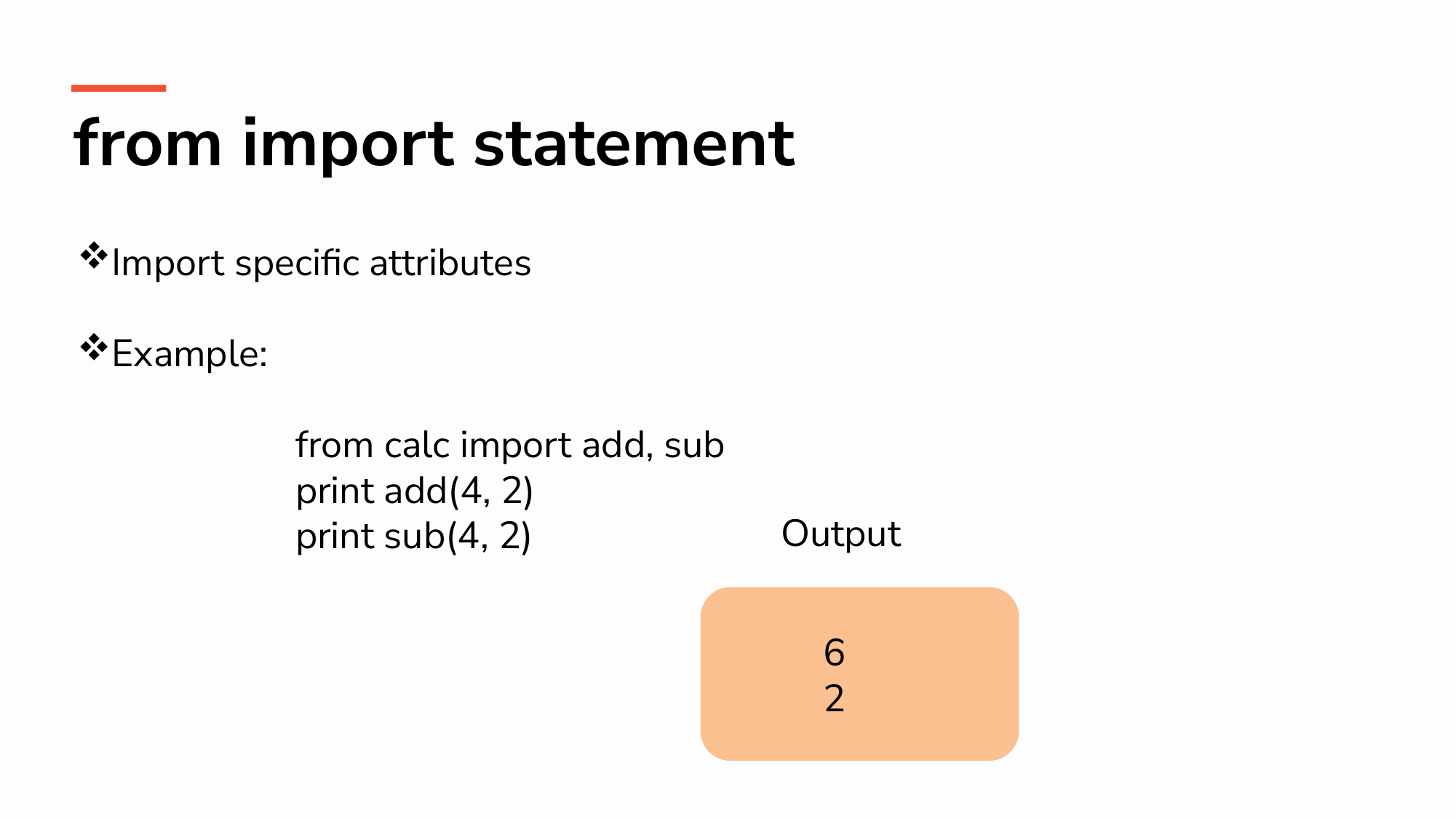

from import statement
Import specific attributes

Example:

		from calc import add, sub
		print add(4, 2)
		print sub(4, 2)
Output

6
2